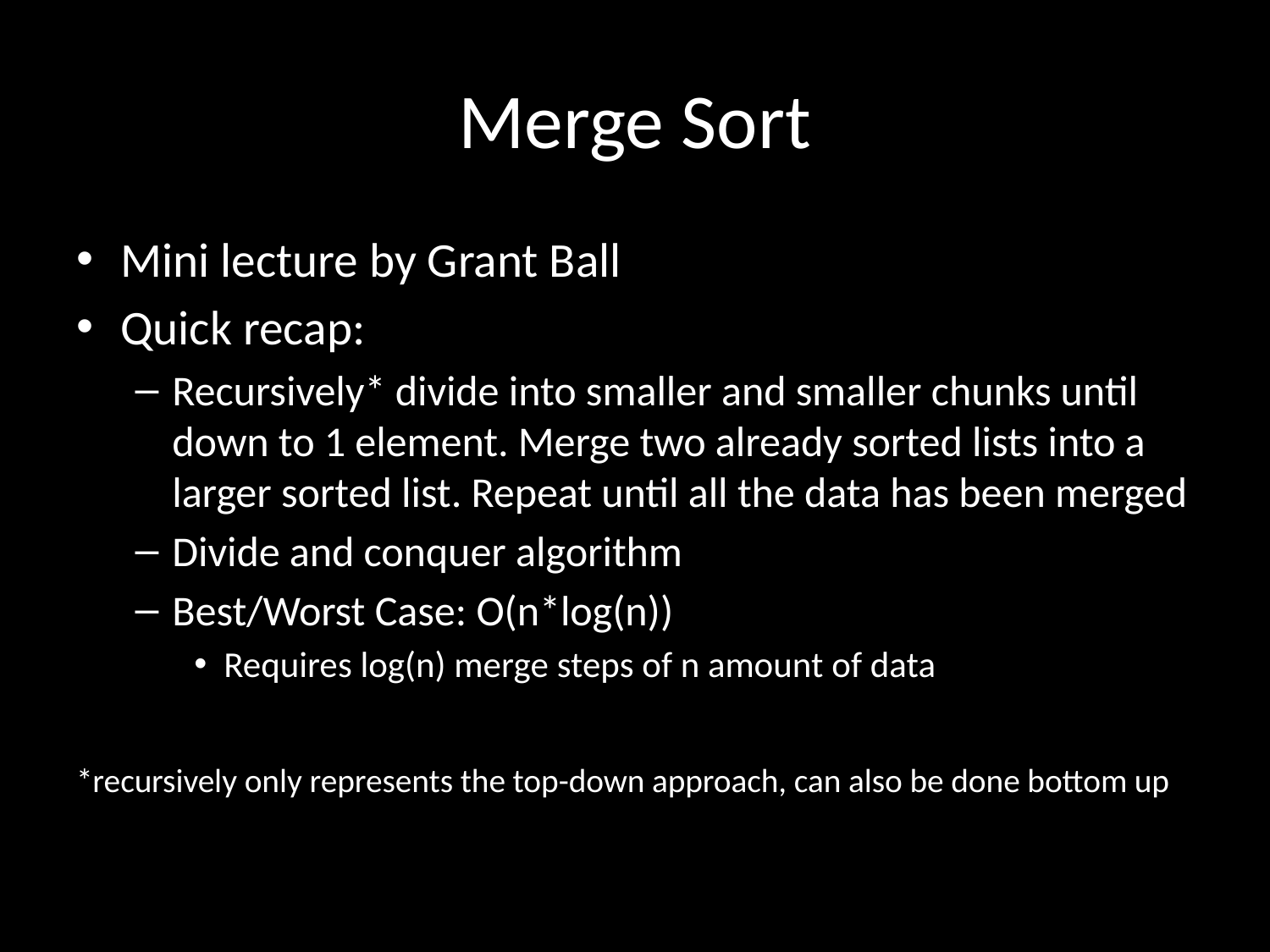

# Merge Sort
Mini lecture by Grant Ball
Quick recap:
Recursively* divide into smaller and smaller chunks until down to 1 element. Merge two already sorted lists into a larger sorted list. Repeat until all the data has been merged
Divide and conquer algorithm
Best/Worst Case: O(n*log(n))
Requires log(n) merge steps of n amount of data

*recursively only represents the top-down approach, can also be done bottom up